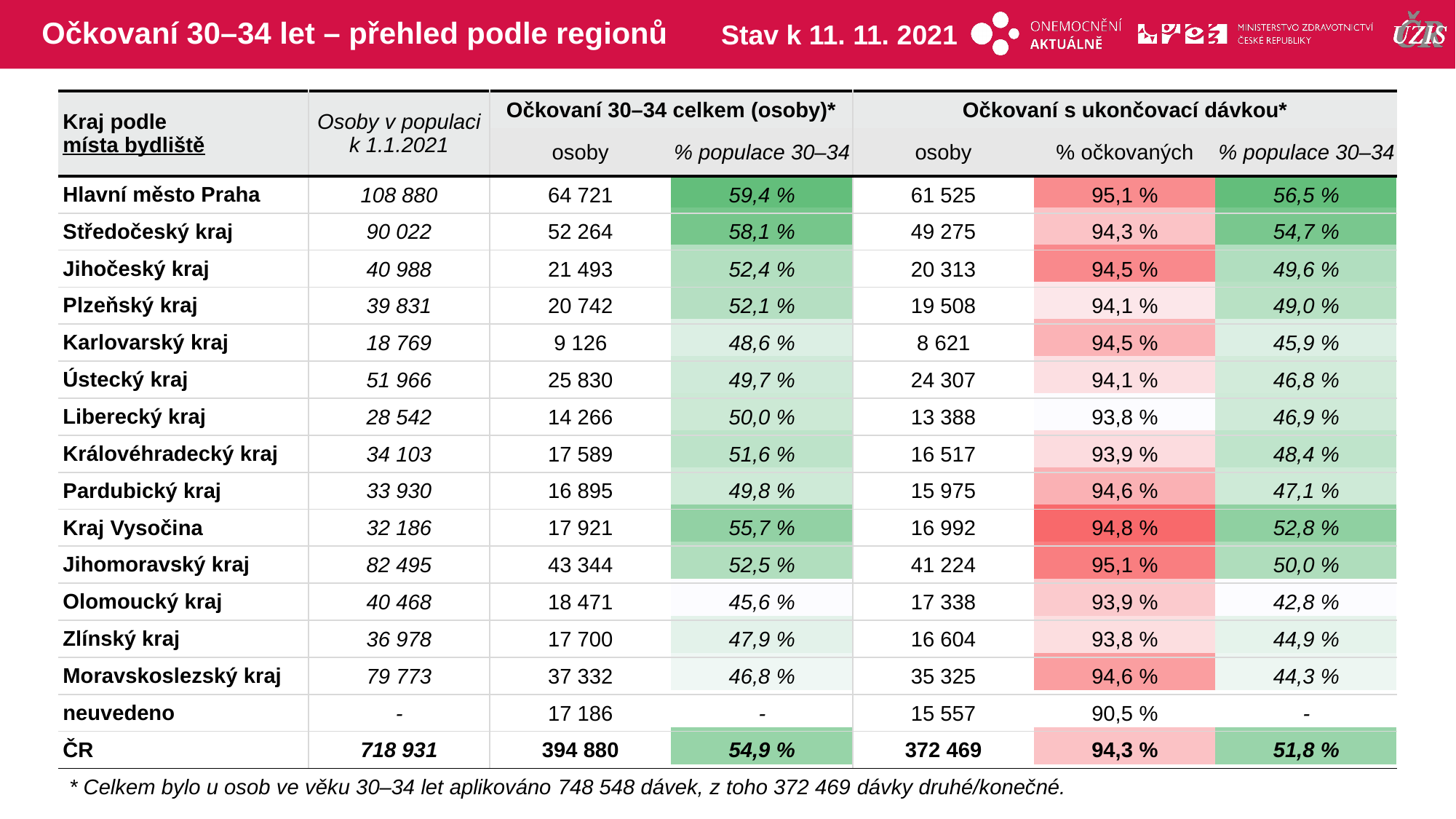

# Očkovaní 30–34 let – přehled podle regionů
Stav k 11. 11. 2021
| Kraj podle místa bydliště | Osoby v populaci k 1.1.2021 | Očkovaní 30–34 celkem (osoby)\* |  | Očkovaní s ukončovací dávkou\* |  |  |
| --- | --- | --- | --- | --- | --- | --- |
|  |  | osoby | % populace 30–34 | osoby | % očkovaných | % populace 30–34 |
| Hlavní město Praha | 108 880 | 64 721 | 59,4 % | 61 525 | 95,1 % | 56,5 % |
| Středočeský kraj | 90 022 | 52 264 | 58,1 % | 49 275 | 94,3 % | 54,7 % |
| Jihočeský kraj | 40 988 | 21 493 | 52,4 % | 20 313 | 94,5 % | 49,6 % |
| Plzeňský kraj | 39 831 | 20 742 | 52,1 % | 19 508 | 94,1 % | 49,0 % |
| Karlovarský kraj | 18 769 | 9 126 | 48,6 % | 8 621 | 94,5 % | 45,9 % |
| Ústecký kraj | 51 966 | 25 830 | 49,7 % | 24 307 | 94,1 % | 46,8 % |
| Liberecký kraj | 28 542 | 14 266 | 50,0 % | 13 388 | 93,8 % | 46,9 % |
| Královéhradecký kraj | 34 103 | 17 589 | 51,6 % | 16 517 | 93,9 % | 48,4 % |
| Pardubický kraj | 33 930 | 16 895 | 49,8 % | 15 975 | 94,6 % | 47,1 % |
| Kraj Vysočina | 32 186 | 17 921 | 55,7 % | 16 992 | 94,8 % | 52,8 % |
| Jihomoravský kraj | 82 495 | 43 344 | 52,5 % | 41 224 | 95,1 % | 50,0 % |
| Olomoucký kraj | 40 468 | 18 471 | 45,6 % | 17 338 | 93,9 % | 42,8 % |
| Zlínský kraj | 36 978 | 17 700 | 47,9 % | 16 604 | 93,8 % | 44,9 % |
| Moravskoslezský kraj | 79 773 | 37 332 | 46,8 % | 35 325 | 94,6 % | 44,3 % |
| neuvedeno | - | 17 186 | - | 15 557 | 90,5 % | - |
| ČR | 718 931 | 394 880 | 54,9 % | 372 469 | 94,3 % | 51,8 % |
|  |  |  |  |  |  |
| --- | --- | --- | --- | --- | --- |
|  |  |  |  |  |  |
|  |  |  |  |  |  |
|  |  |  |  |  |  |
|  |  |  |  |  |  |
|  |  |  |  |  |  |
|  |  |  |  |  |  |
|  |  |  |  |  |  |
|  |  |  |  |  |  |
|  |  |  |  |  |  |
|  |  |  |  |  |  |
|  |  |  |  |  |  |
|  |  |  |  |  |  |
|  |  |  |  |  |  |
|  |  |  |  |  |  |
|  |  |  |  |  |  |
* Celkem bylo u osob ve věku 30–34 let aplikováno 748 548 dávek, z toho 372 469 dávky druhé/konečné.